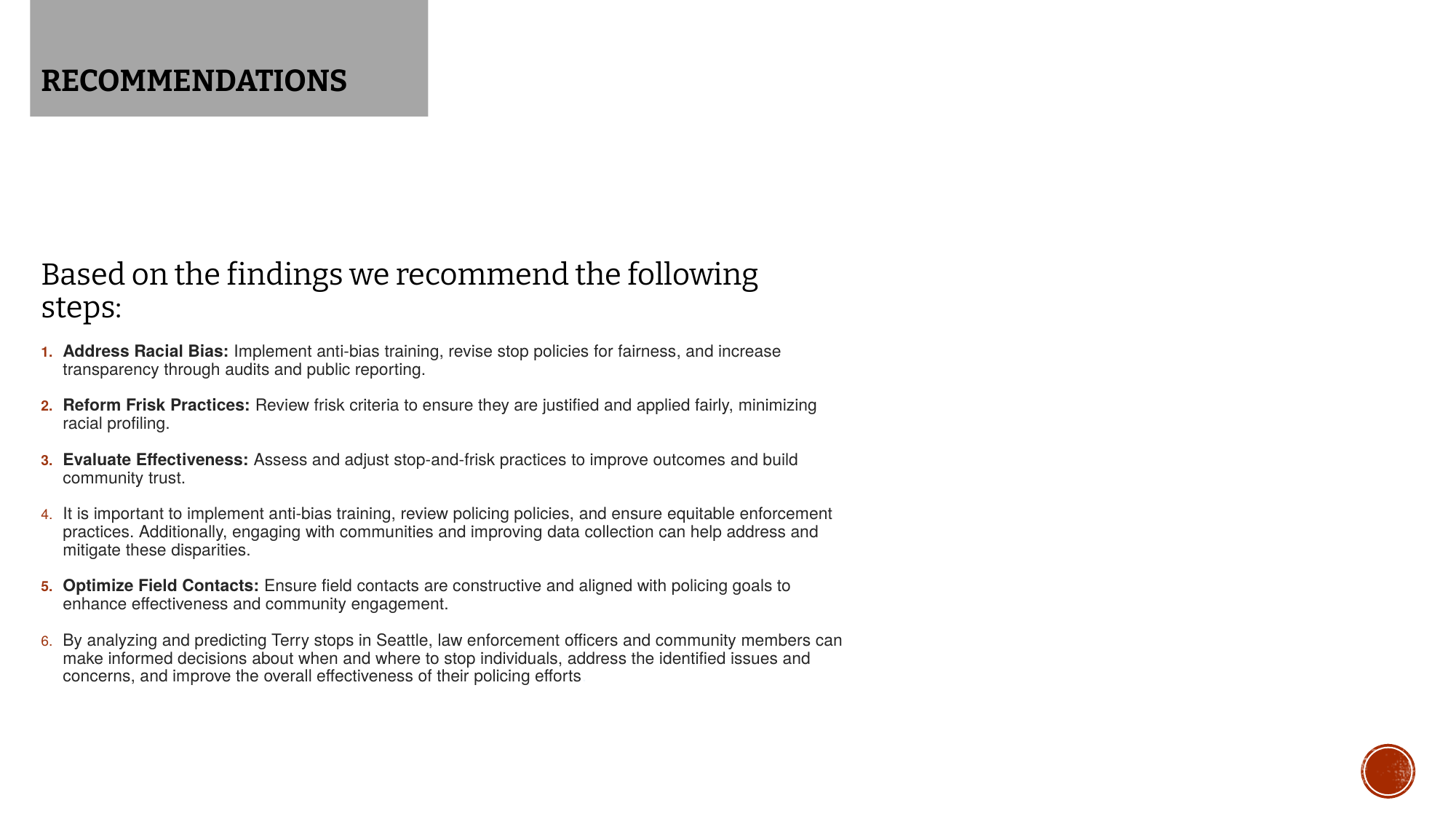

Recommendations
Based on the findings we recommend the following steps:
Address Racial Bias: Implement anti-bias training, revise stop policies for fairness, and increase transparency through audits and public reporting.
Reform Frisk Practices: Review frisk criteria to ensure they are justified and applied fairly, minimizing racial profiling.
Evaluate Effectiveness: Assess and adjust stop-and-frisk practices to improve outcomes and build community trust.
It is important to implement anti-bias training, review policing policies, and ensure equitable enforcement practices. Additionally, engaging with communities and improving data collection can help address and mitigate these disparities.
Optimize Field Contacts: Ensure field contacts are constructive and aligned with policing goals to enhance effectiveness and community engagement.
By analyzing and predicting Terry stops in Seattle, law enforcement officers and community members can make informed decisions about when and where to stop individuals, address the identified issues and concerns, and improve the overall effectiveness of their policing efforts.